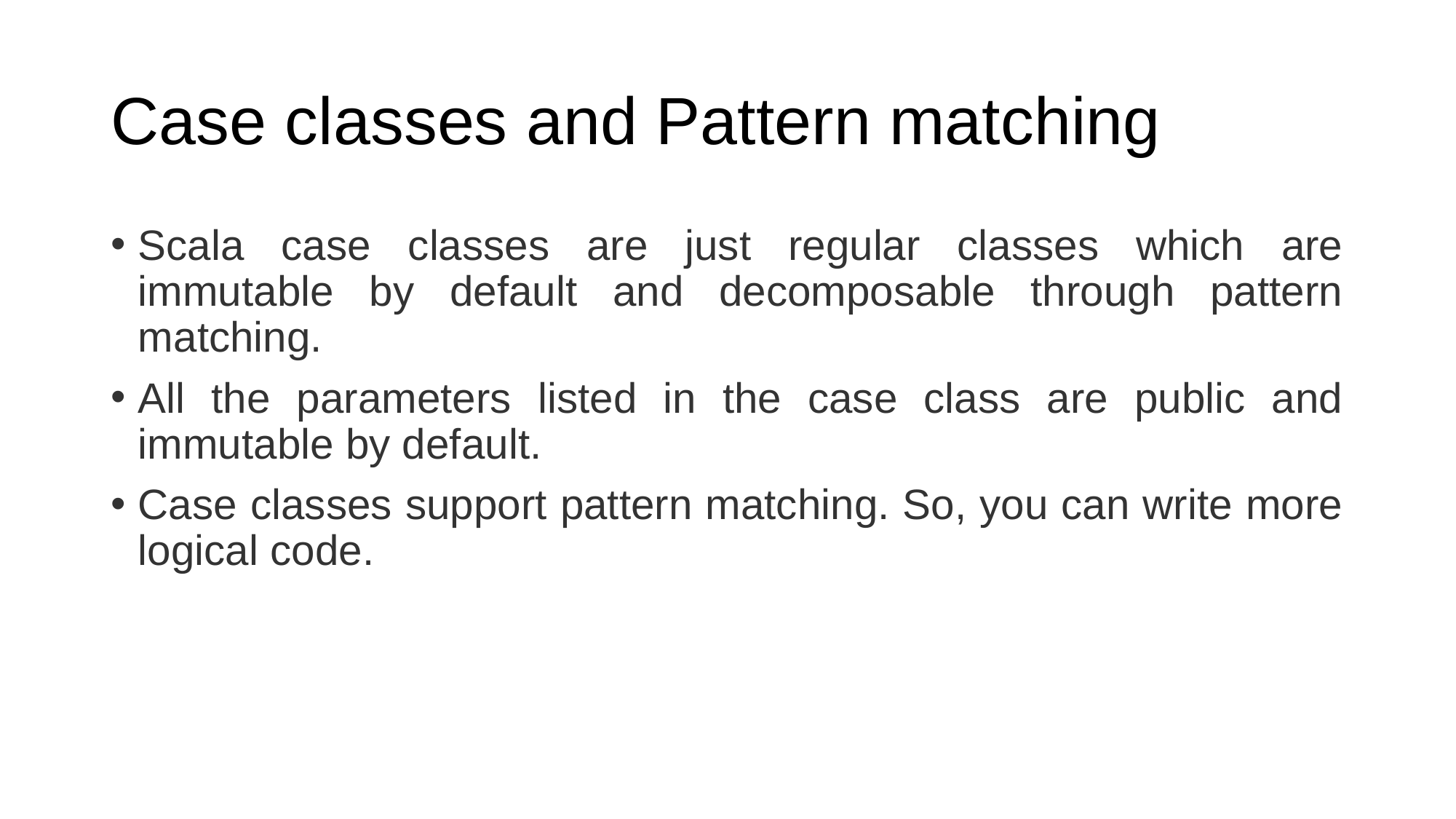

# Case classes and Pattern matching
Scala case classes are just regular classes which are immutable by default and decomposable through pattern matching.
All the parameters listed in the case class are public and immutable by default.
Case classes support pattern matching. So, you can write more logical code.